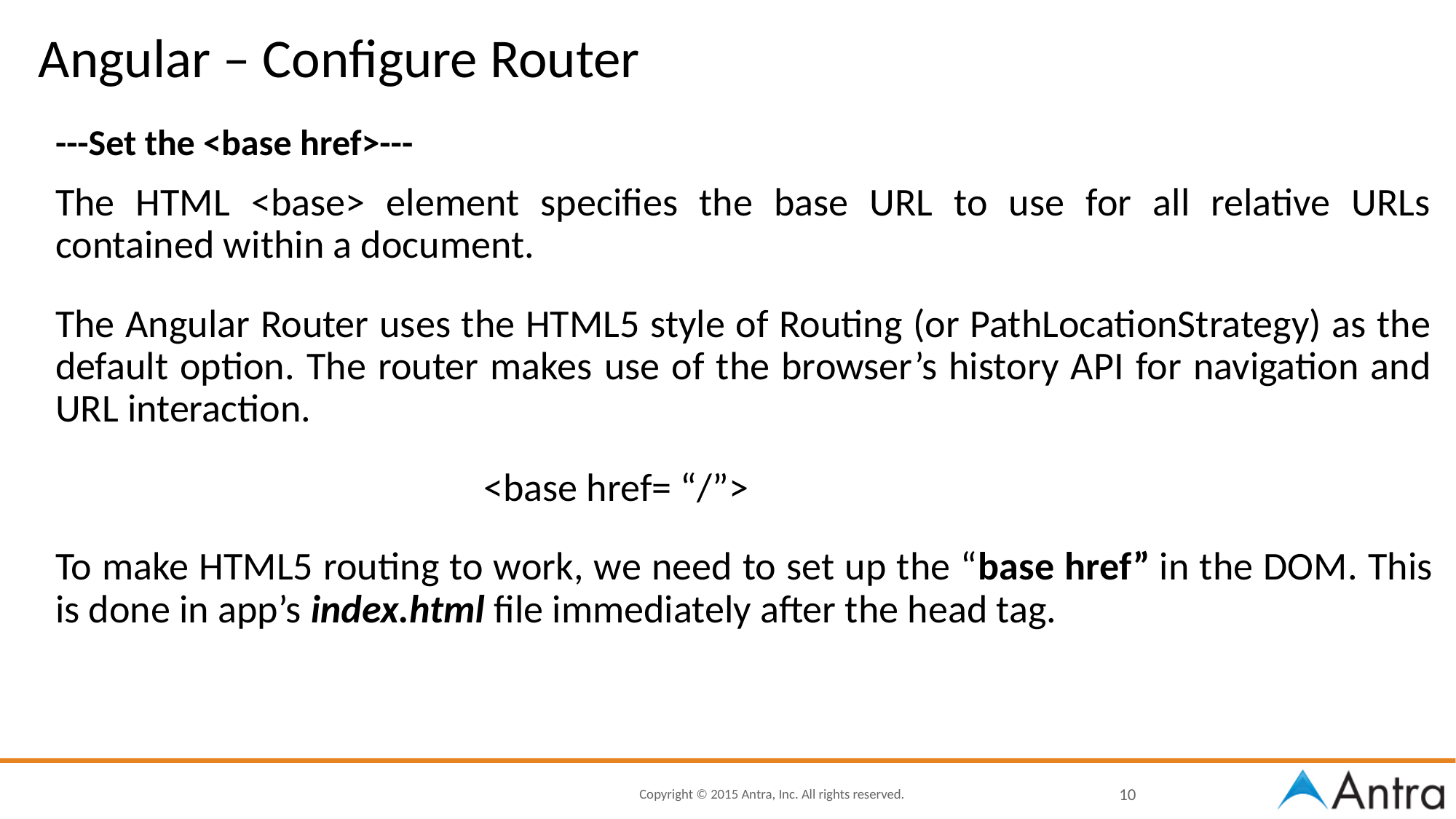

# Angular – Configure Router
---Set the <base href>---
The HTML <base> element specifies the base URL to use for all relative URLs contained within a document.
The Angular Router uses the HTML5 style of Routing (or PathLocationStrategy) as the default option. The router makes use of the browser’s history API for navigation and URL interaction.
                                                <base href= “/”>
To make HTML5 routing to work, we need to set up the “base href” in the DOM. This is done in app’s index.html file immediately after the head tag.

10